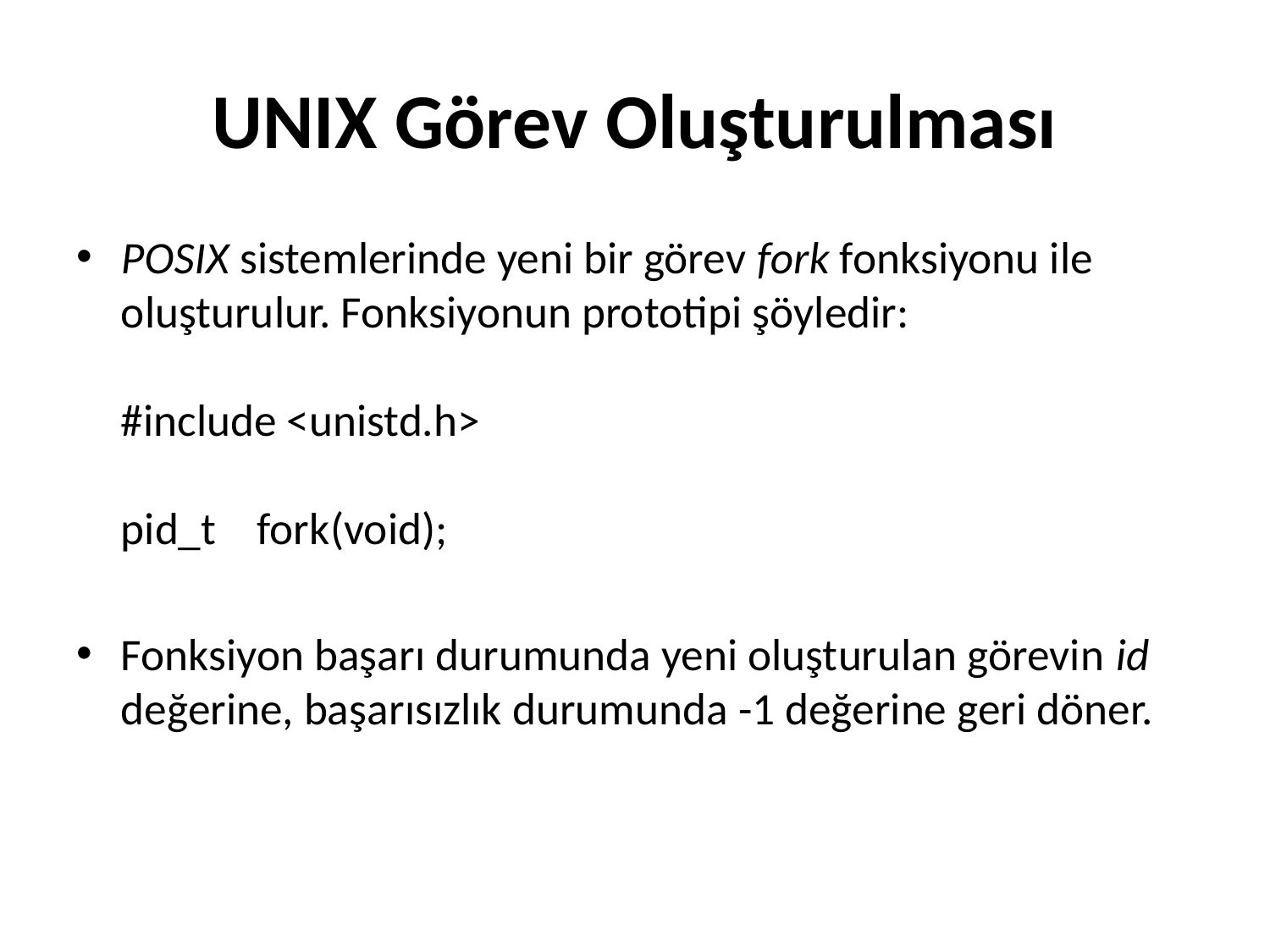

# UNIX Görev Oluşturulması
POSIX sistemlerinde yeni bir görev fork fonksiyonu ile oluşturulur. Fonksiyonun prototipi şöyledir:
#include <unistd.h>
pid_t    fork(void);

Fonksiyon başarı durumunda yeni oluşturulan görevin id değerine, başarısızlık durumunda -1 değerine geri döner.